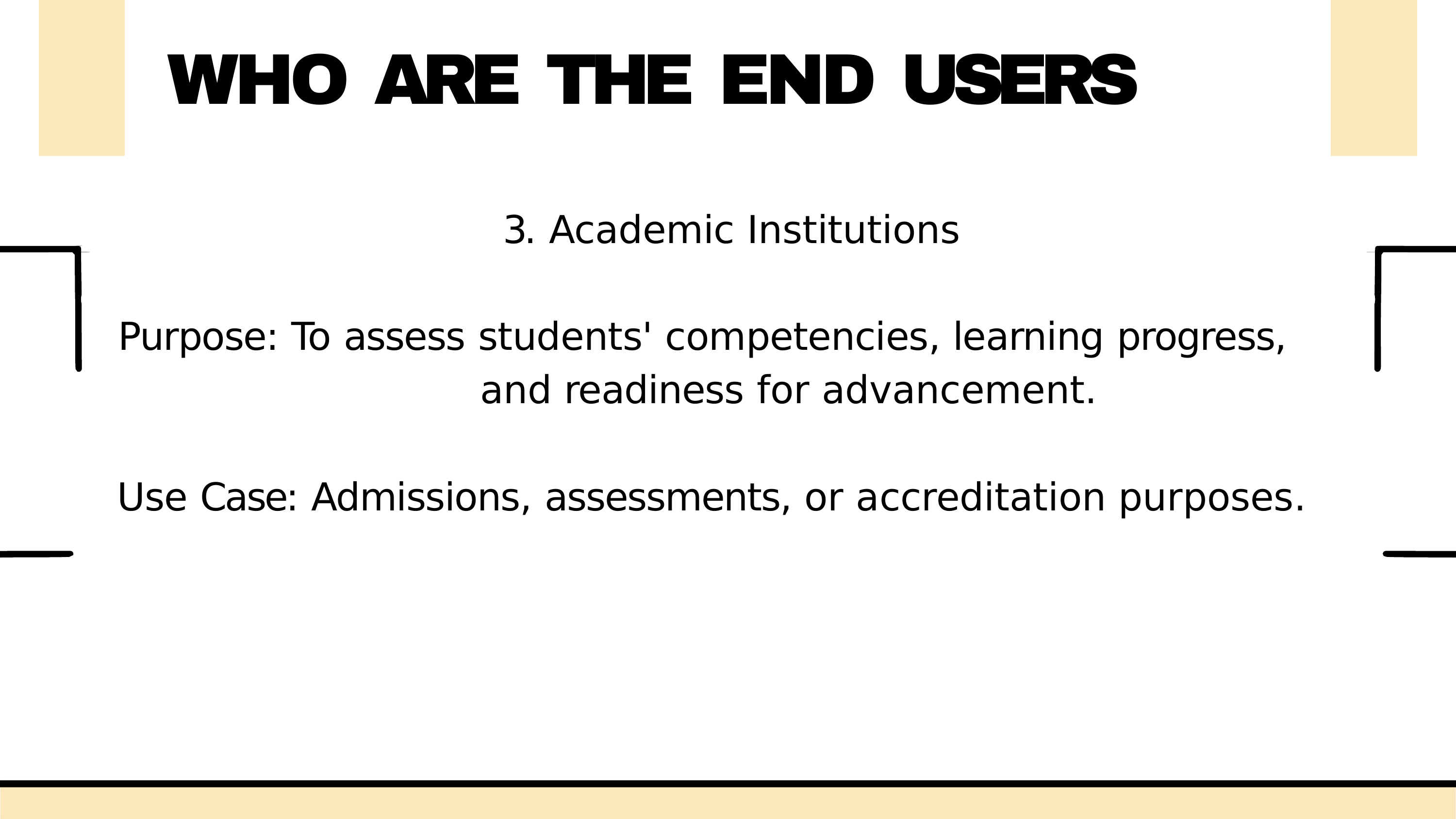

# WHO ARE THE END USERS
3. Academic Institutions

Purpose: To assess students' competencies, learning progress, and readiness for advancement.

Use Case: Admissions, assessments, or accreditation purposes.